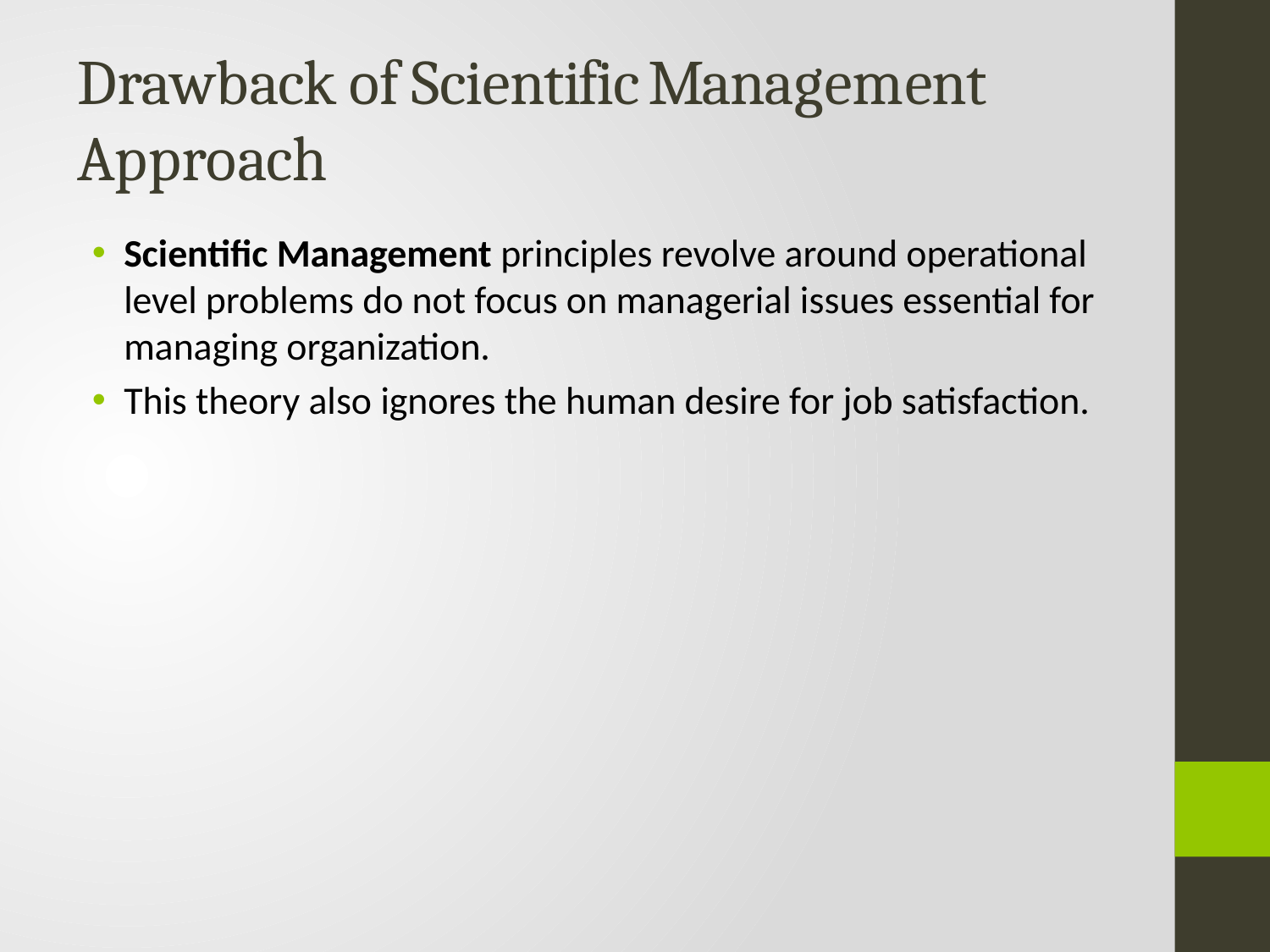

# Drawback of Scientific Management Approach
Scientific Management principles revolve around operational level problems do not focus on managerial issues essential for managing organization.
This theory also ignores the human desire for job satisfaction.